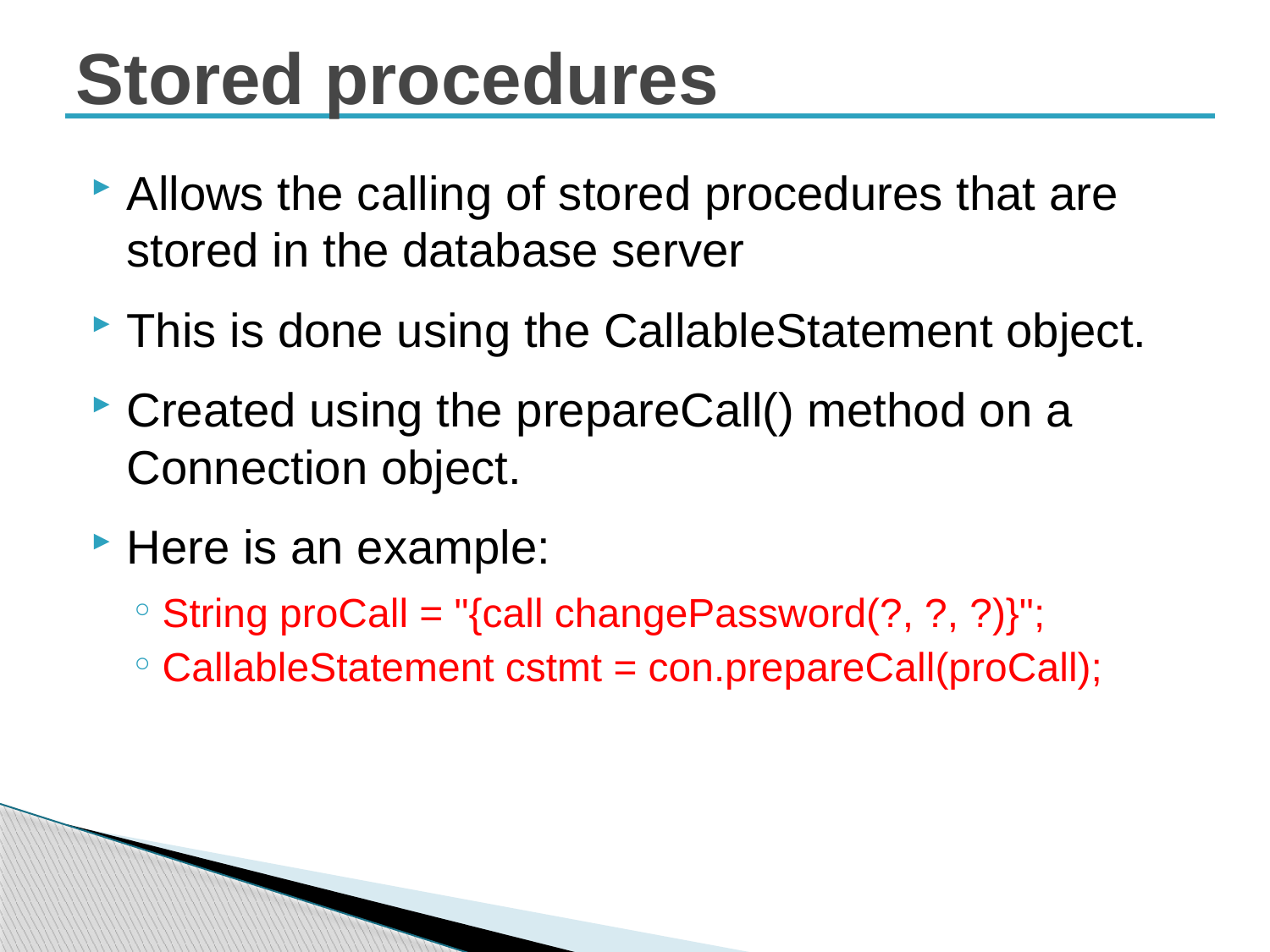

# Stored procedures
Allows the calling of stored procedures that are stored in the database server
This is done using the CallableStatement object.
Created using the prepareCall() method on a Connection object.
Here is an example:
String proCall = "{call changePassword(?, ?, ?)}";
CallableStatement cstmt = con.prepareCall(proCall);